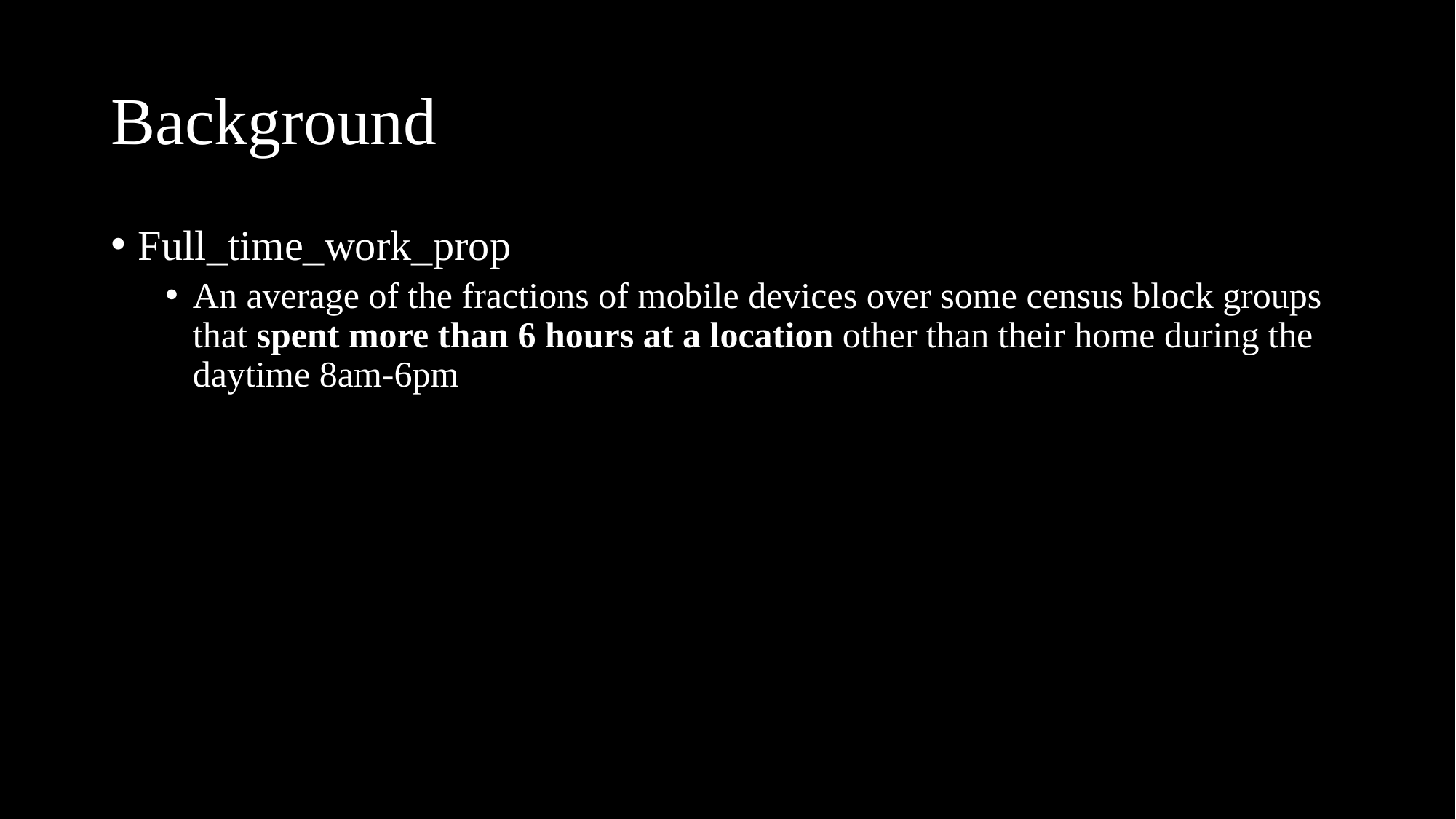

# Background
Full_time_work_prop
An average of the fractions of mobile devices over some census block groups that spent more than 6 hours at a location other than their home during the daytime 8am-6pm